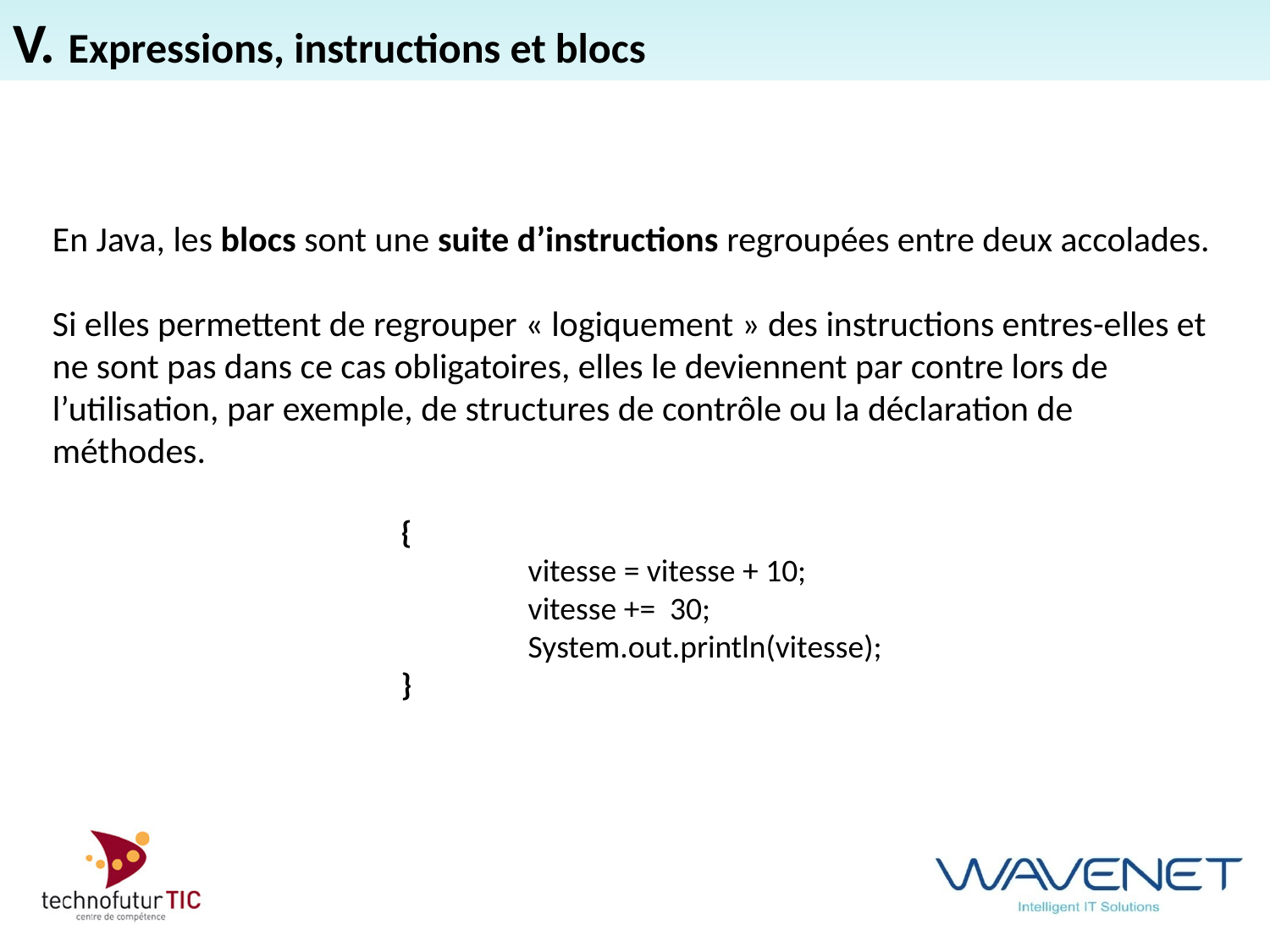

V. Expressions, instructions et blocs
En Java, les blocs sont une suite d’instructions regroupées entre deux accolades.

Si elles permettent de regrouper « logiquement » des instructions entres-elles et ne sont pas dans ce cas obligatoires, elles le deviennent par contre lors de l’utilisation, par exemple, de structures de contrôle ou la déclaration de méthodes.
{
	vitesse = vitesse + 10;
	vitesse +=  30;
	System.out.println(vitesse);
}